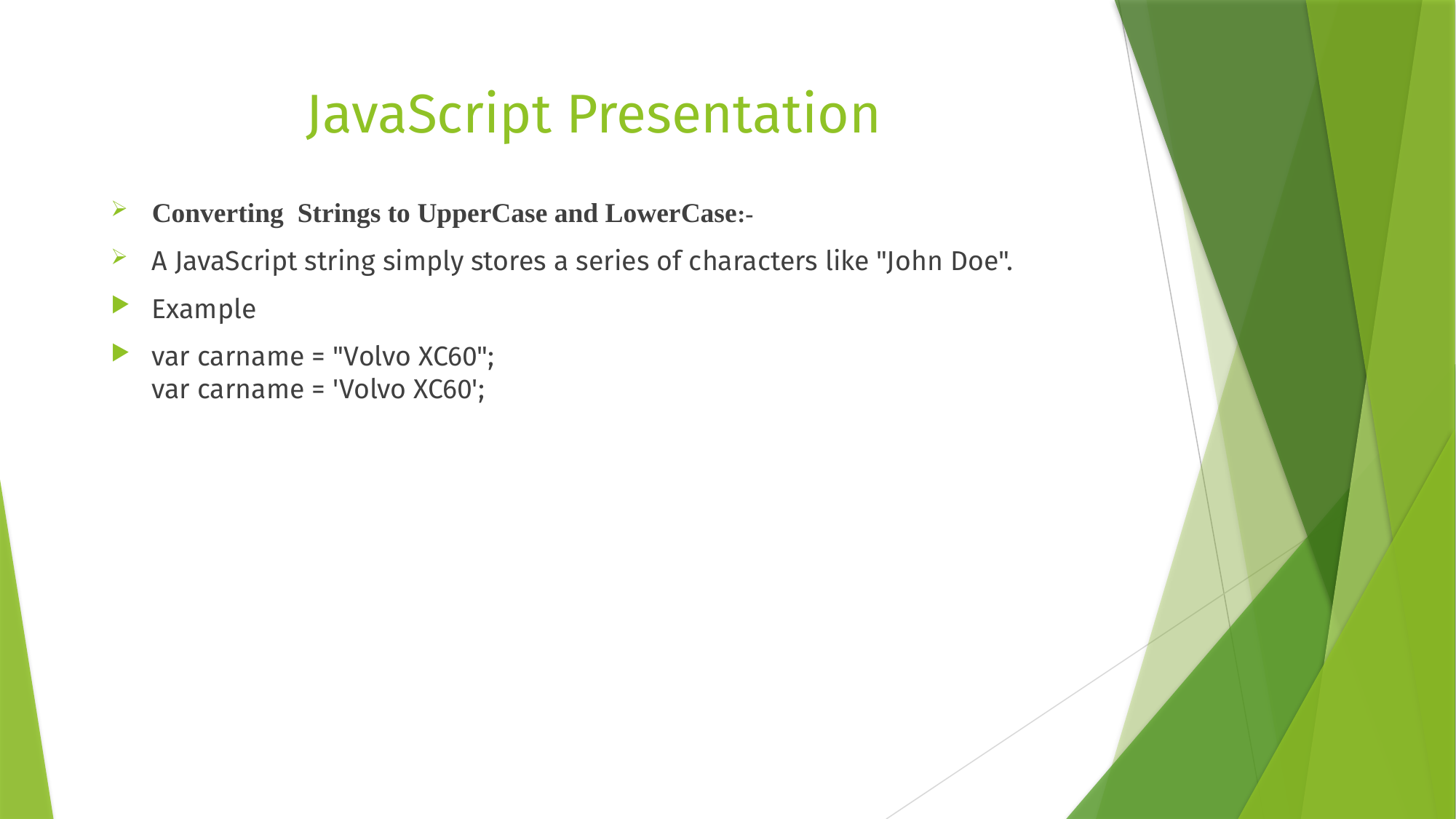

# JavaScript Presentation
Converting  Strings to UpperCase and LowerCase:-
A JavaScript string simply stores a series of characters like "John Doe".
Example
var carname = "Volvo XC60";
var carname = 'Volvo XC60';